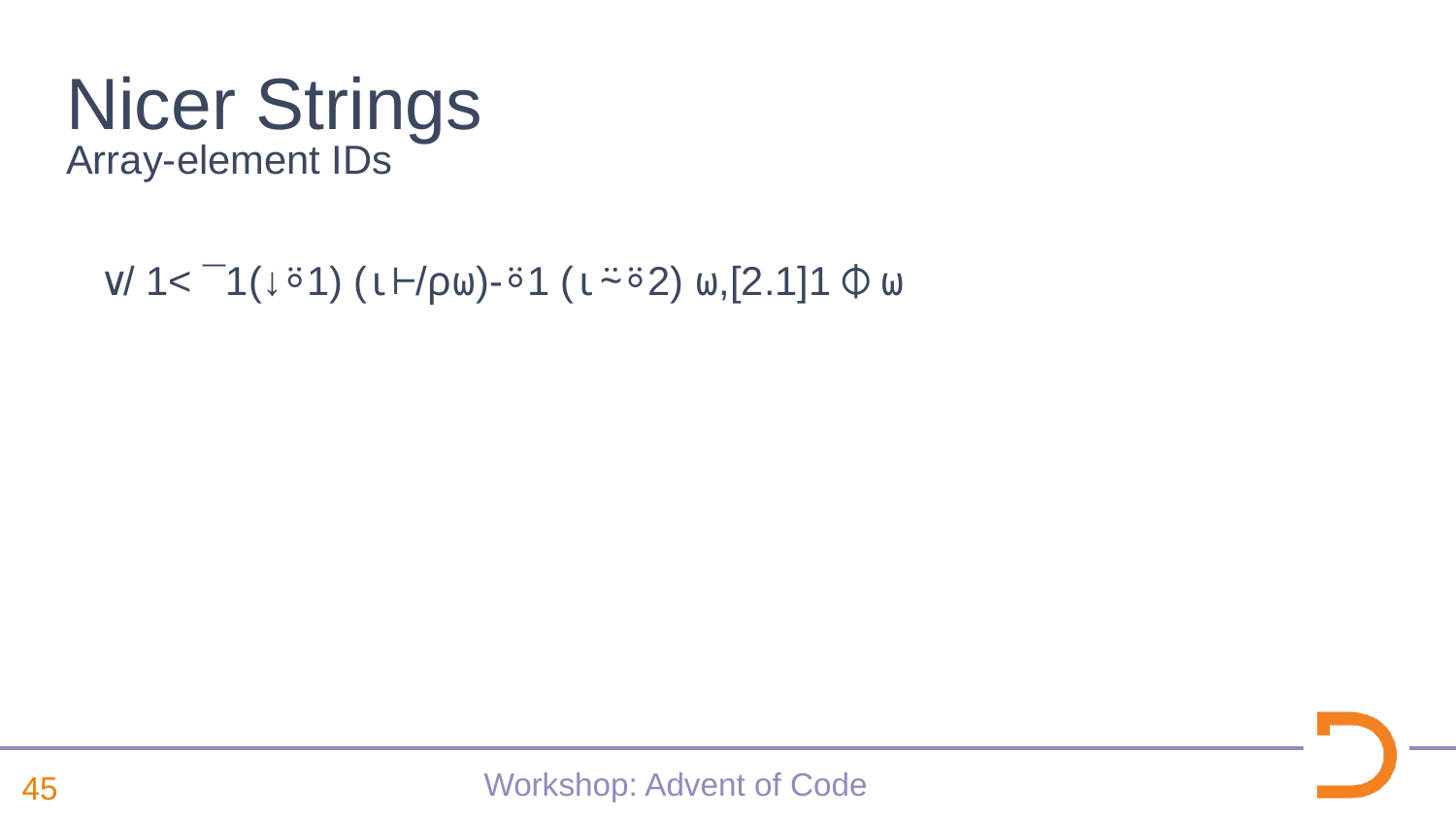

# Nicer Strings
Array-element IDs

   ∨/ 1< ¯1(↓⍤1) (⍳⊢/⍴⍵)-⍤1 (⍳⍨⍤2) ⍵,[2.1]1⌽⍵